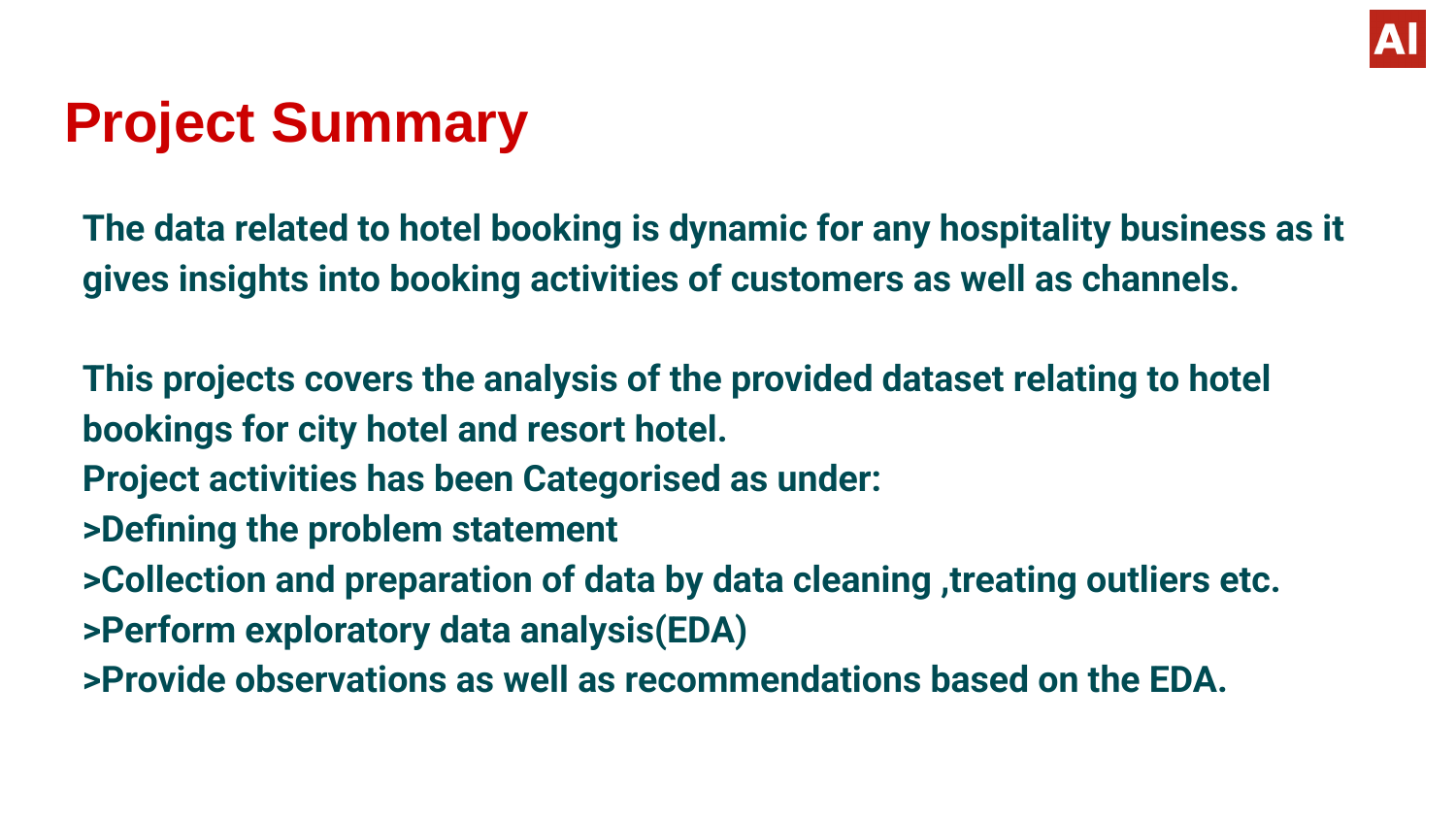

# Project Summary
The data related to hotel booking is dynamic for any hospitality business as it gives insights into booking activities of customers as well as channels.

This projects covers the analysis of the provided dataset relating to hotel bookings for city hotel and resort hotel.
Project activities has been Categorised as under:
>Defining the problem statement
>Collection and preparation of data by data cleaning ,treating outliers etc.
>Perform exploratory data analysis(EDA)
>Provide observations as well as recommendations based on the EDA.